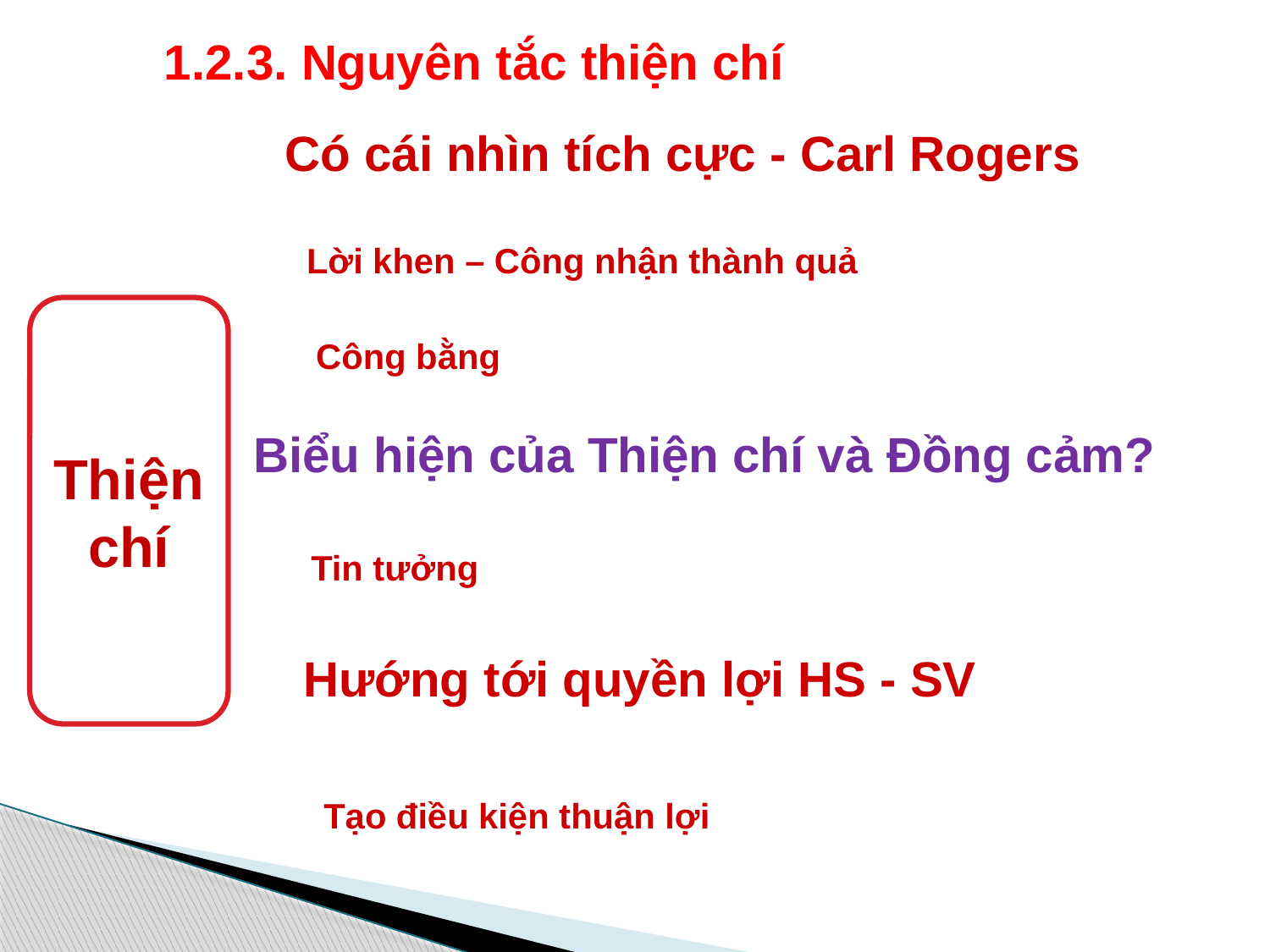

1.2.3. Nguyên tắc thiện chí
Có cái nhìn tích cực - Carl Rogers
Lời khen – Công nhận thành quả
Thiện chí
Công bằng
Biểu hiện của Thiện chí và Đồng cảm?
Tin tưởng
Hướng tới quyền lợi HS - SV
Tạo điều kiện thuận lợi